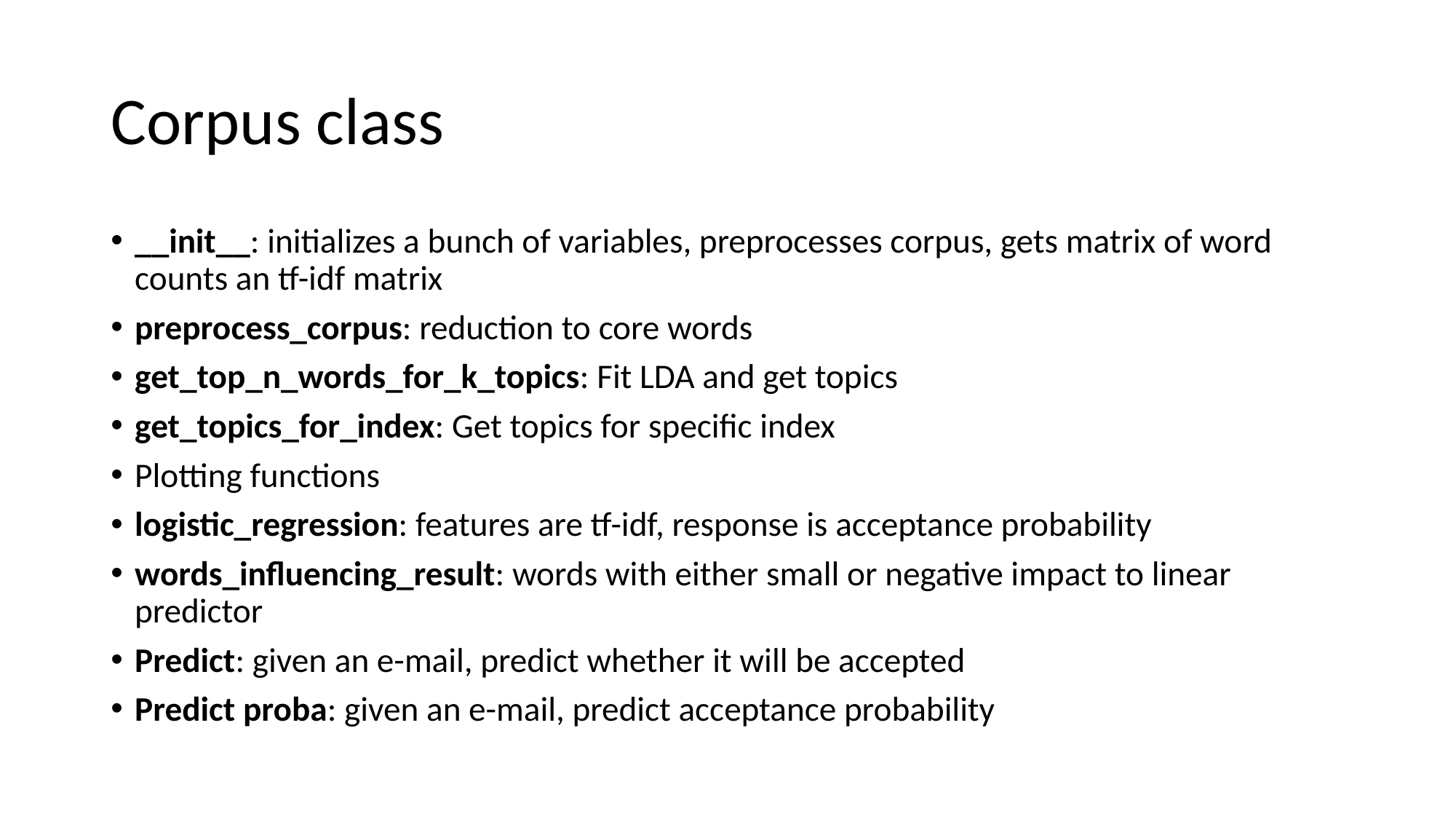

# Corpus class
__init__: initializes a bunch of variables, preprocesses corpus, gets matrix of word counts an tf-idf matrix
preprocess_corpus: reduction to core words
get_top_n_words_for_k_topics: Fit LDA and get topics
get_topics_for_index: Get topics for specific index
Plotting functions
logistic_regression: features are tf-idf, response is acceptance probability
words_influencing_result: words with either small or negative impact to linear predictor
Predict: given an e-mail, predict whether it will be accepted
Predict proba: given an e-mail, predict acceptance probability